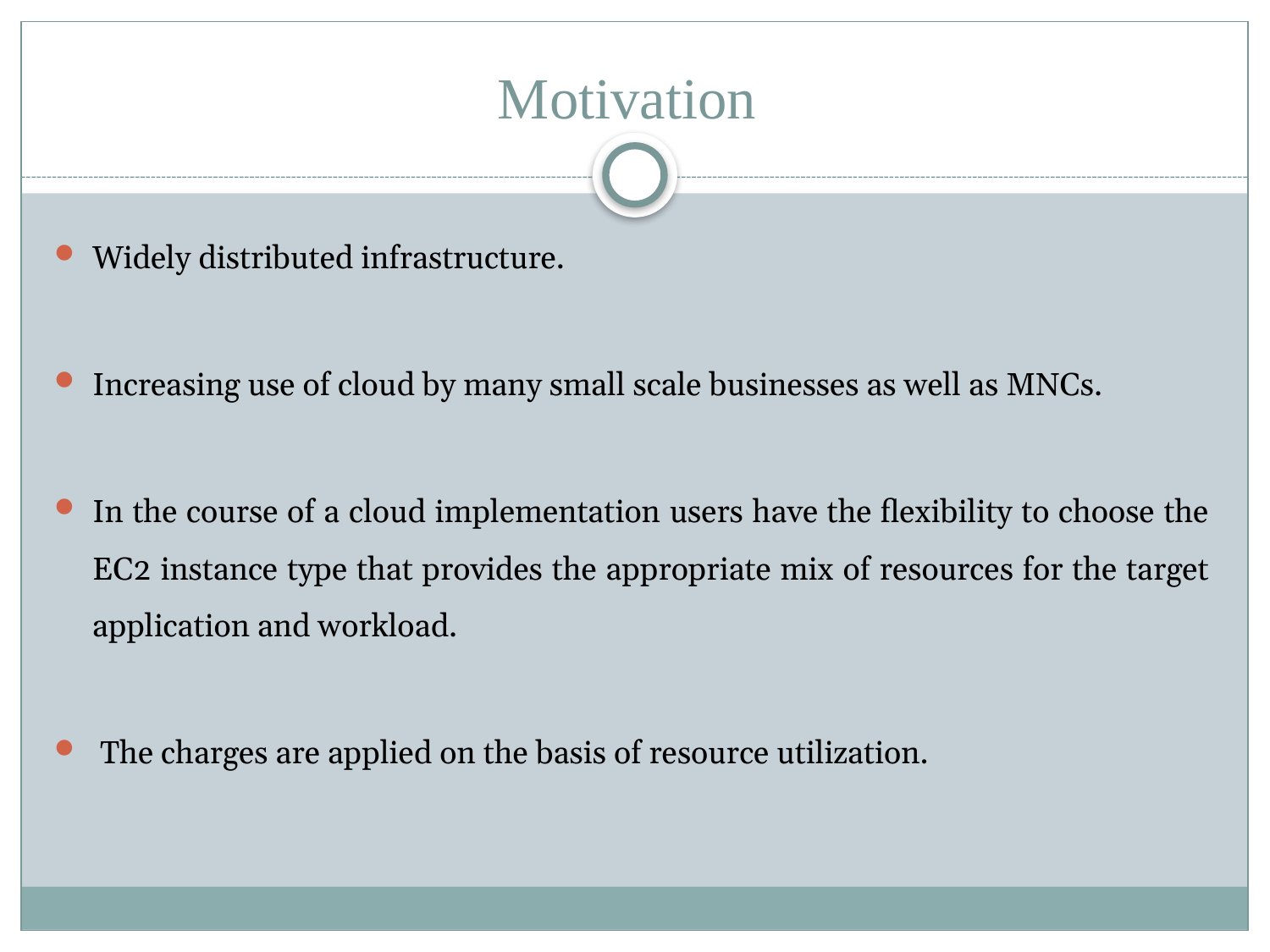

# Motivation
Widely distributed infrastructure.

Increasing use of cloud by many small scale businesses as well as MNCs.

In the course of a cloud implementation users have the flexibility to choose the EC2 instance type that provides the appropriate mix of resources for the target application and workload.

 The charges are applied on the basis of resource utilization.